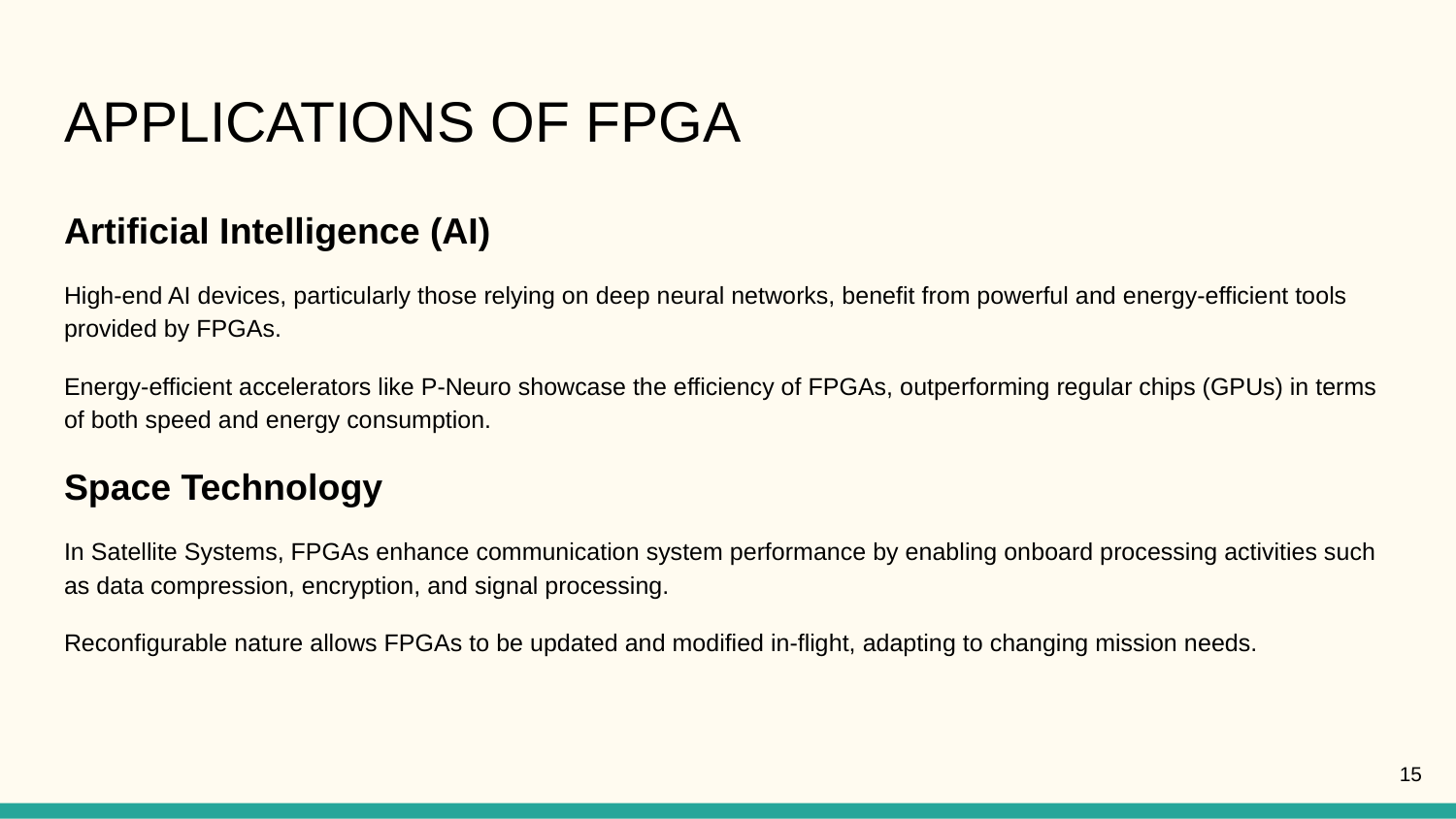

# APPLICATIONS OF FPGA
Artificial Intelligence (AI)
High-end AI devices, particularly those relying on deep neural networks, benefit from powerful and energy-efficient tools provided by FPGAs.
Energy-efficient accelerators like P-Neuro showcase the efficiency of FPGAs, outperforming regular chips (GPUs) in terms of both speed and energy consumption.
Space Technology
In Satellite Systems, FPGAs enhance communication system performance by enabling onboard processing activities such as data compression, encryption, and signal processing.
Reconfigurable nature allows FPGAs to be updated and modified in-flight, adapting to changing mission needs.
15